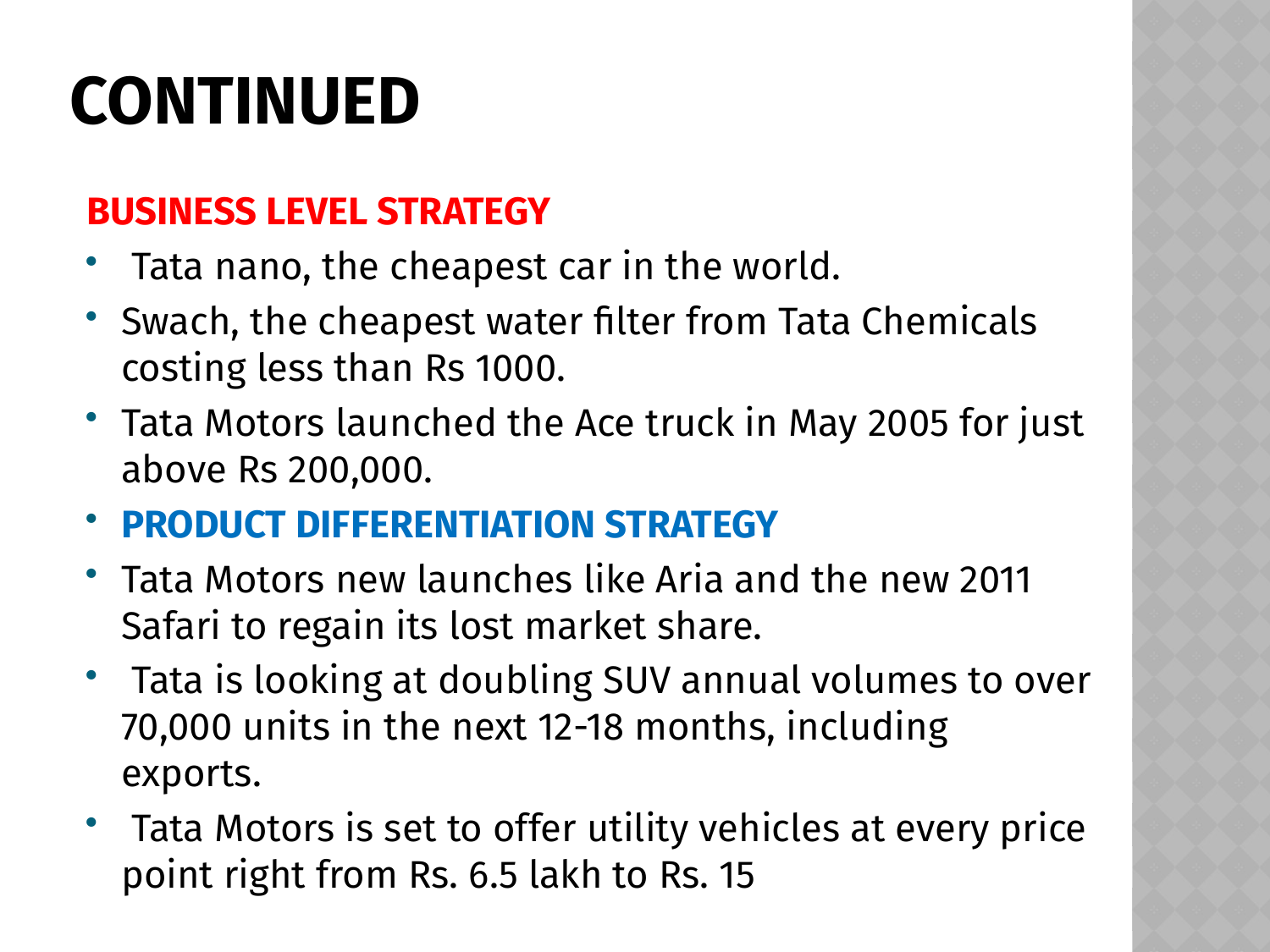

# continued
BUSINESS LEVEL STRATEGY
 Tata nano, the cheapest car in the world.
Swach, the cheapest water filter from Tata Chemicals costing less than Rs 1000.
Tata Motors launched the Ace truck in May 2005 for just above Rs 200,000.
PRODUCT DIFFERENTIATION STRATEGY
Tata Motors new launches like Aria and the new 2011 Safari to regain its lost market share.
 Tata is looking at doubling SUV annual volumes to over 70,000 units in the next 12-18 months, including exports.
 Tata Motors is set to offer utility vehicles at every price point right from Rs. 6.5 lakh to Rs. 15